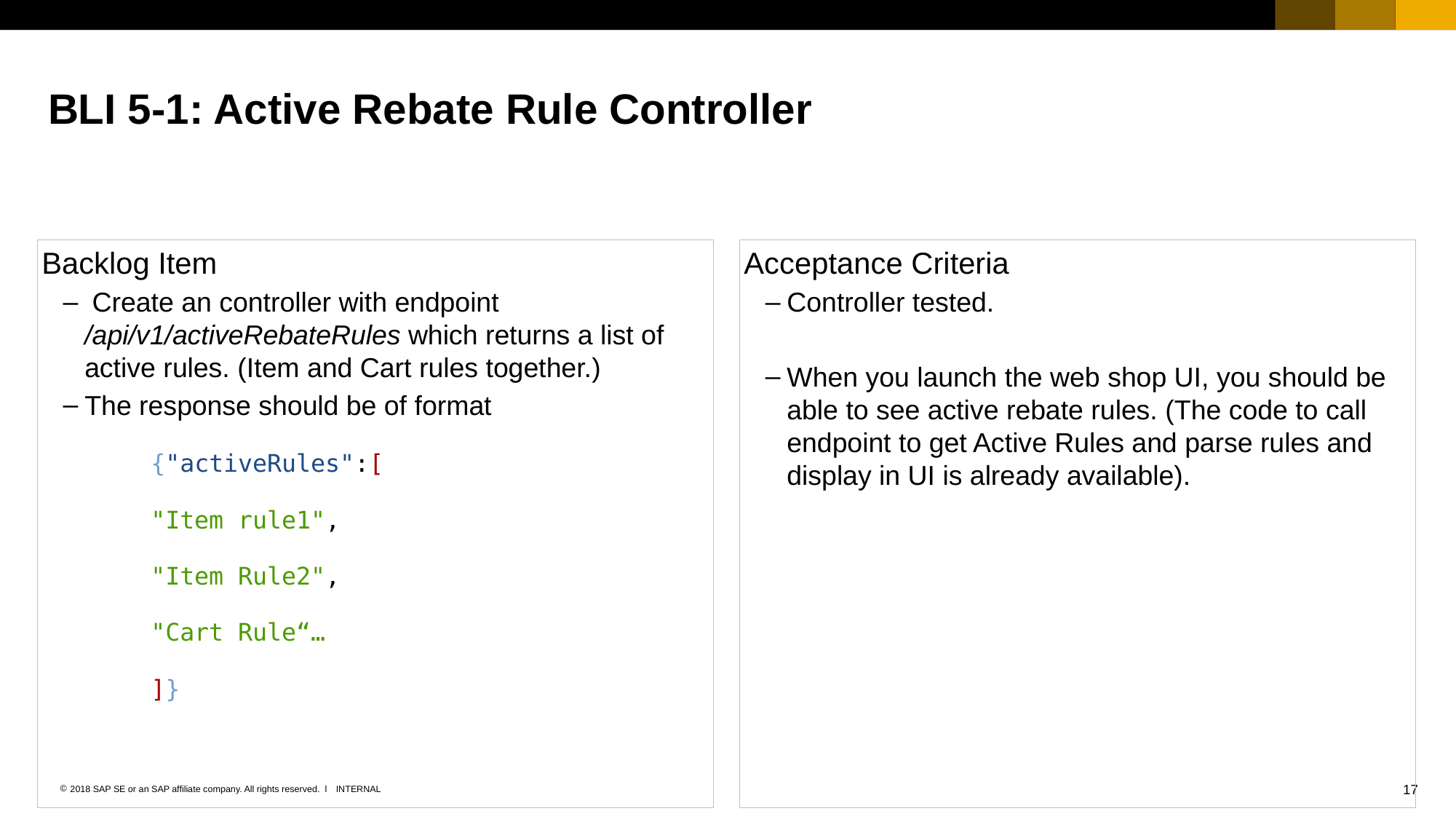

BLI 5-1: Active Rebate Rule Controller
Backlog Item
 Create an controller with endpoint /api/v1/activeRebateRules which returns a list of active rules. (Item and Cart rules together.)
The response should be of format
	{"activeRules":[
	"Item rule1",
	"Item Rule2",
	"Cart Rule“…
	]}

Acceptance Criteria
Controller tested.

When you launch the web shop UI, you should be able to see active rebate rules. (The code to call endpoint to get Active Rules and parse rules and display in UI is already available).